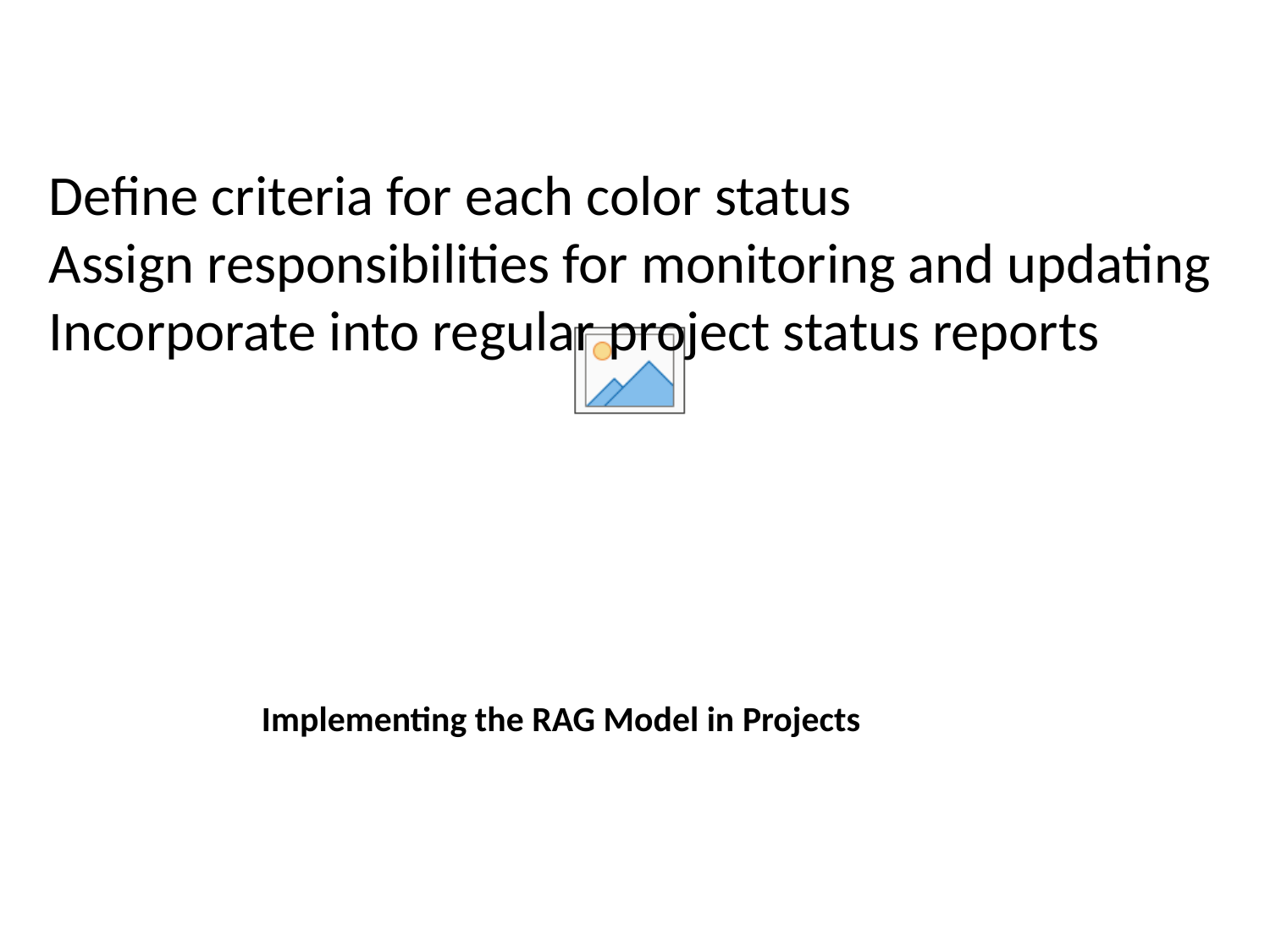

Define criteria for each color status
Assign responsibilities for monitoring and updating
Incorporate into regular project status reports
# Implementing the RAG Model in Projects